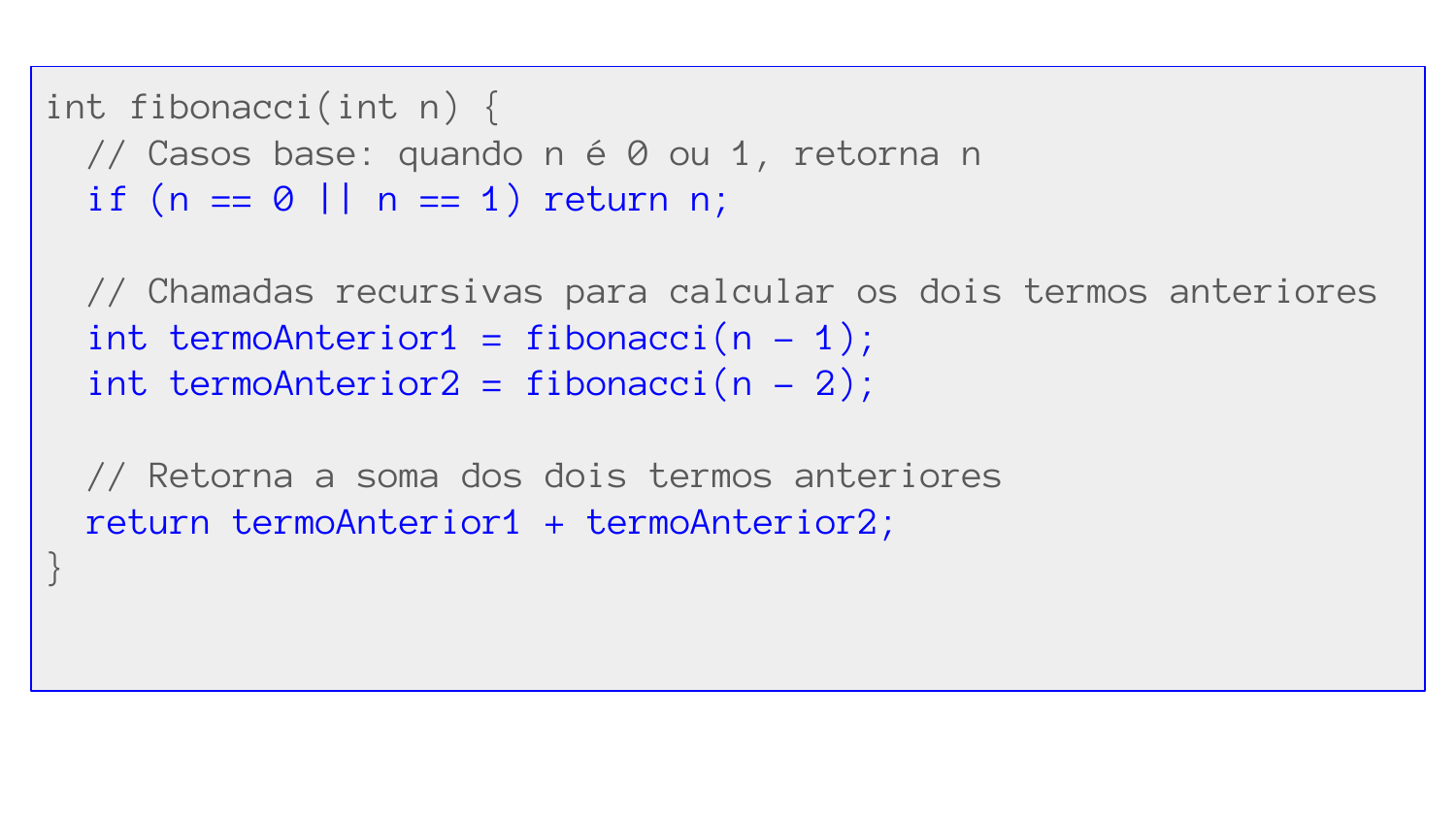

int fibonacci(int n) {
  // Casos base: quando n é 0 ou 1, retorna n
  if (n == 0 || n == 1) return n;

  // Chamadas recursivas para calcular os dois termos anteriores
  int termoAnterior1 = fibonacci(n - 1);
  int termoAnterior2 = fibonacci(n - 2);

  // Retorna a soma dos dois termos anteriores
  return termoAnterior1 + termoAnterior2;
}